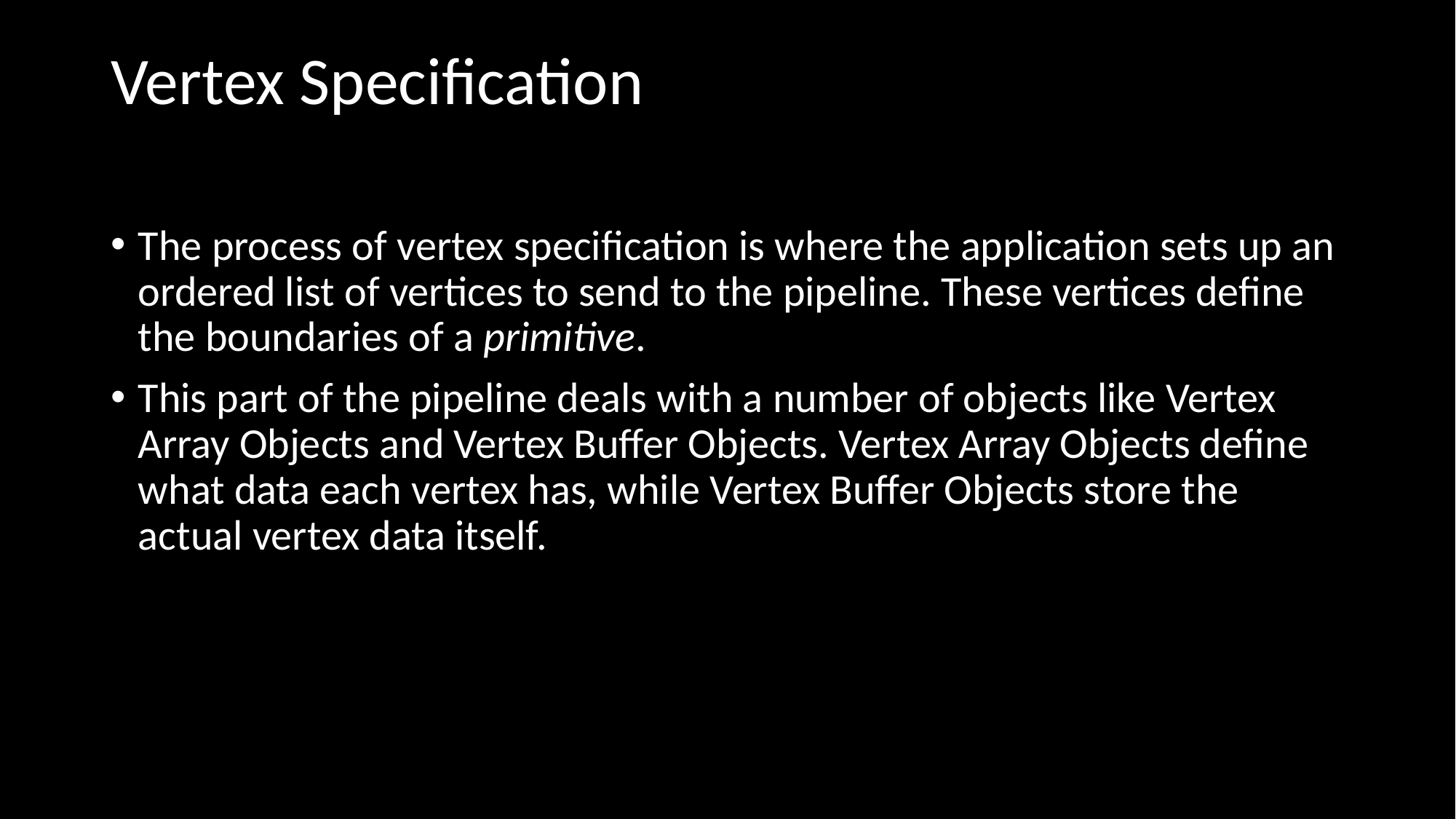

# Vertex Specification
The process of vertex specification is where the application sets up an ordered list of vertices to send to the pipeline. These vertices define the boundaries of a primitive.
This part of the pipeline deals with a number of objects like Vertex Array Objects and Vertex Buffer Objects. Vertex Array Objects define what data each vertex has, while Vertex Buffer Objects store the actual vertex data itself.